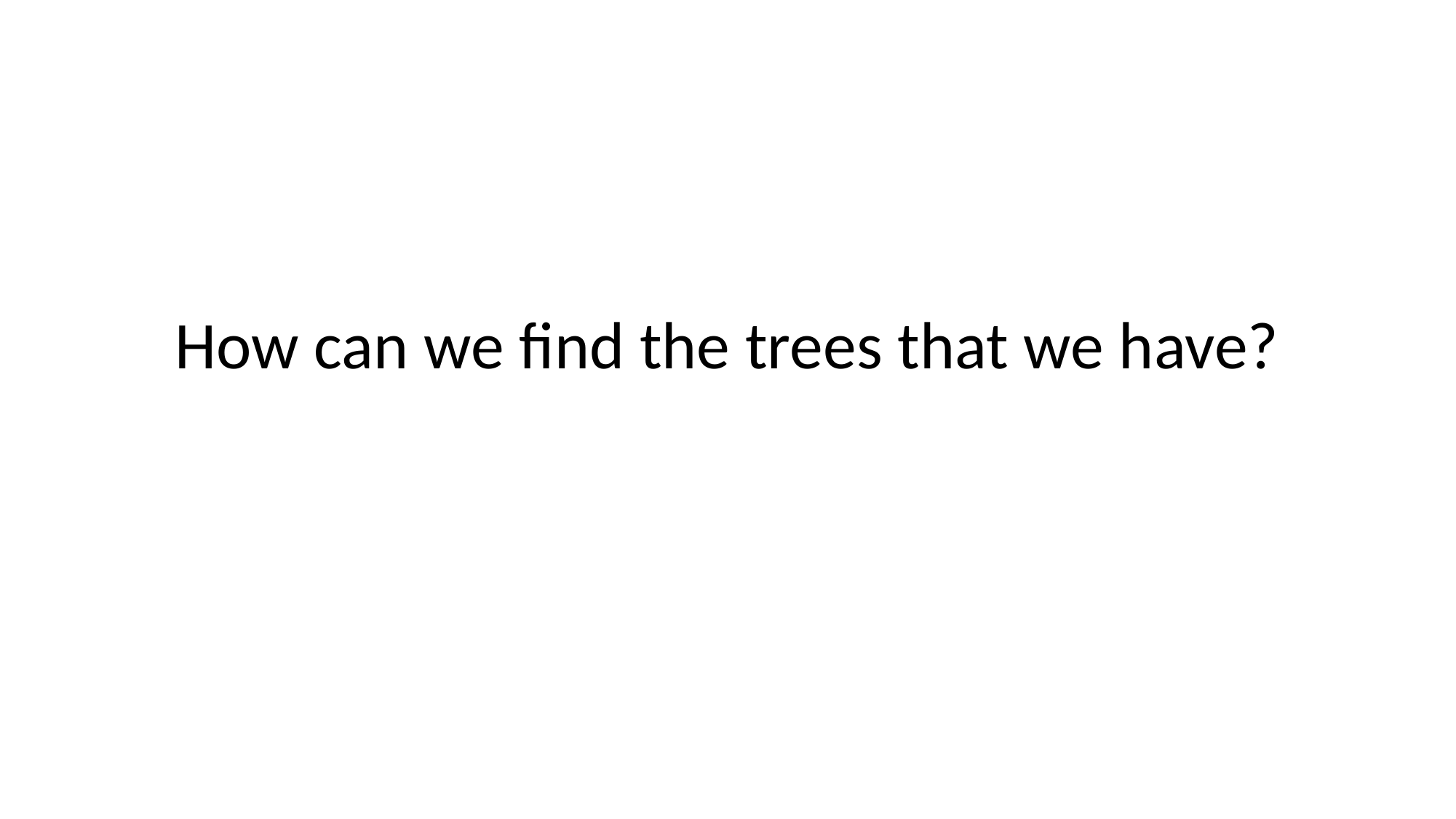

# How can we find the trees that we have?